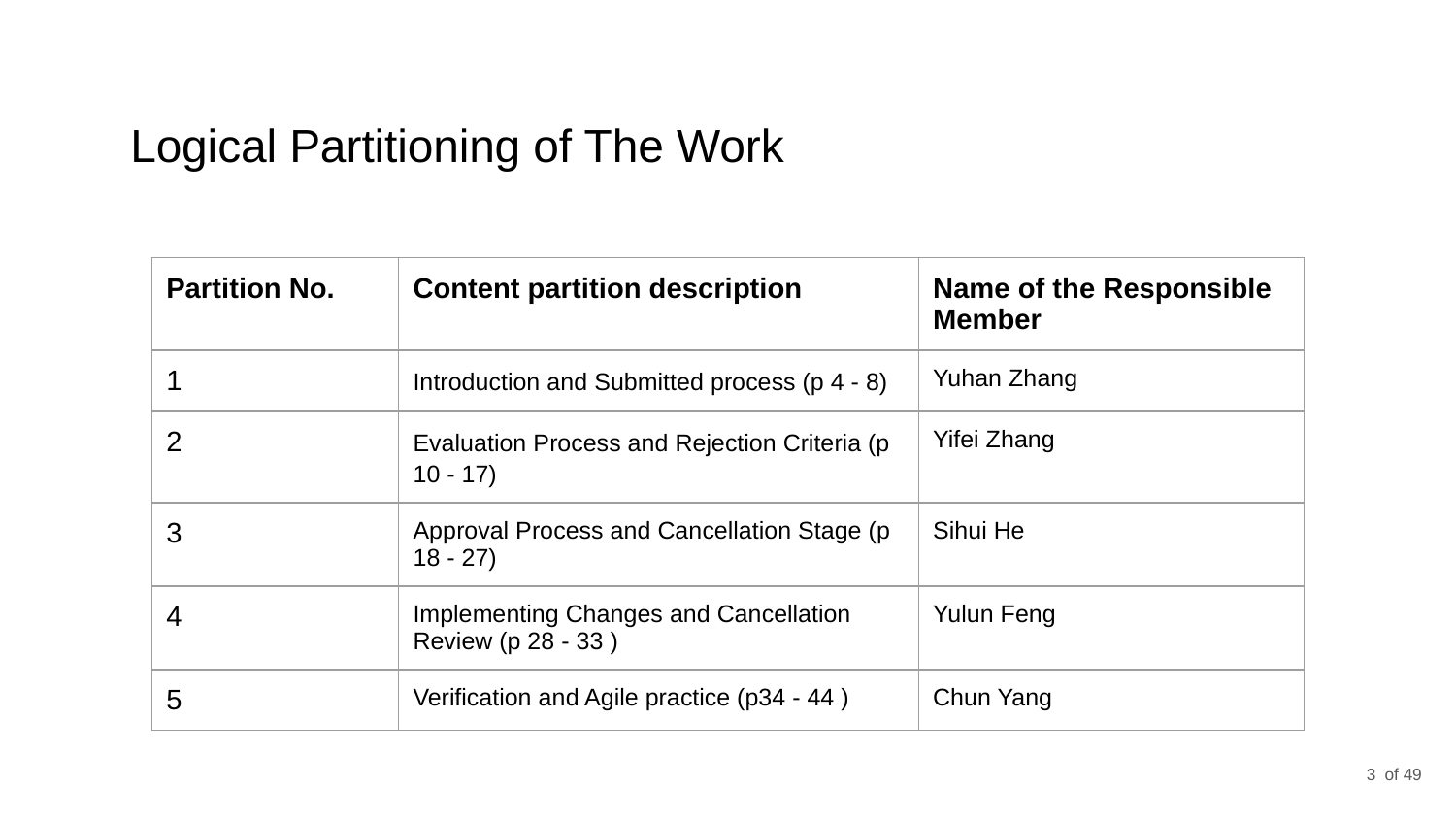

# Logical Partitioning of The Work

| Partition No. | Content partition description | Name of the Responsible Member |
| --- | --- | --- |
| 1 | Introduction and Submitted process (p 4 - 8) | Yuhan Zhang |
| 2 | Evaluation Process and Rejection Criteria (p 10 - 17) | Yifei Zhang |
| 3 | Approval Process and Cancellation Stage (p 18 - 27) | Sihui He |
| 4 | Implementing Changes and Cancellation Review (p 28 - 33 ) | Yulun Feng |
| 5 | Verification and Agile practice (p34 - 44 ) | Chun Yang |
3  of 49